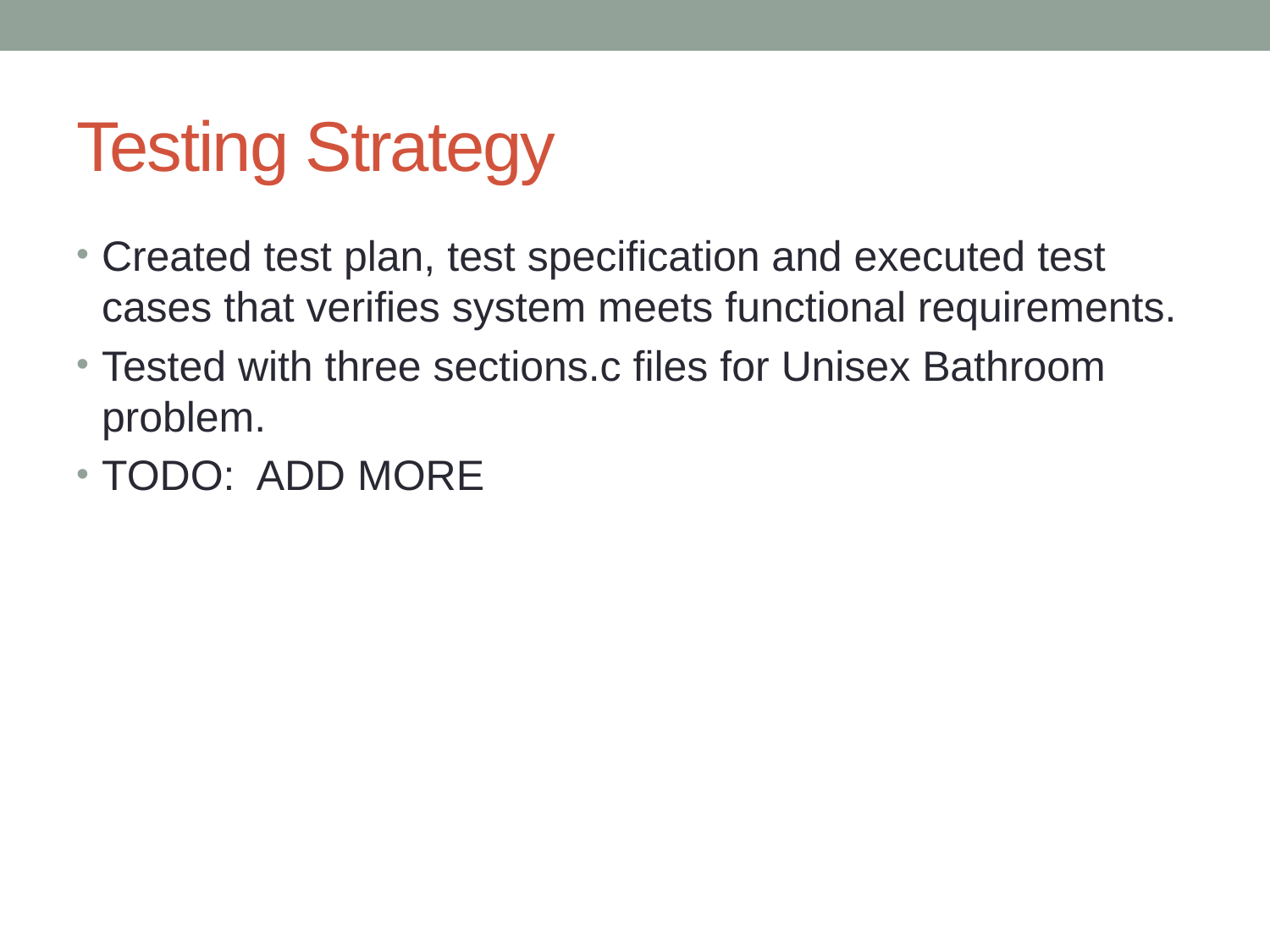

# Testing Strategy
Created test plan, test specification and executed test cases that verifies system meets functional requirements.
Tested with three sections.c files for Unisex Bathroom problem.
TODO:  ADD MORE